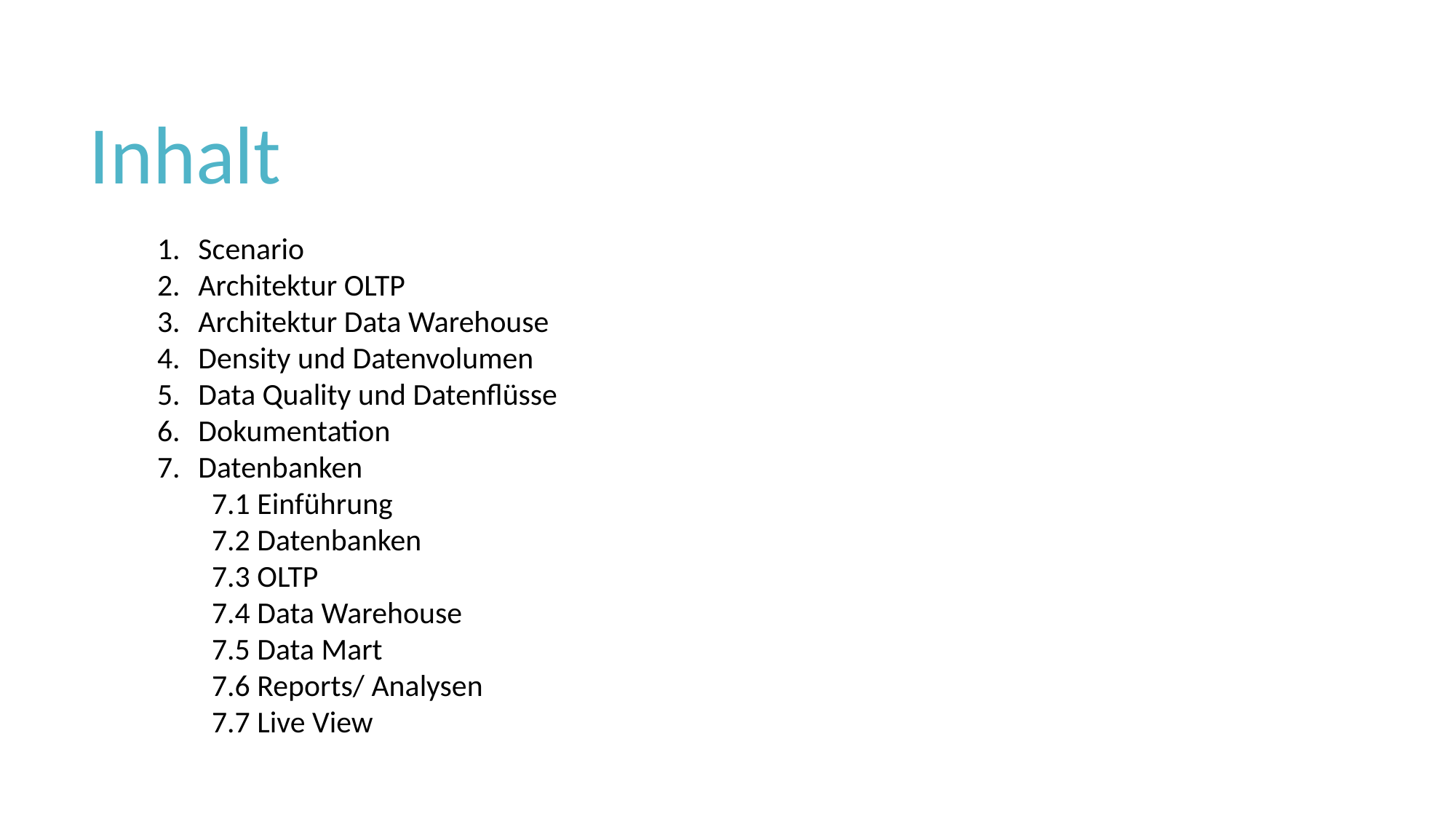

# Inhalt
Scenario
Architektur OLTP
Architektur Data Warehouse
Density und Datenvolumen
Data Quality und Datenflüsse
Dokumentation
Datenbanken
7.1 Einführung
7.2 Datenbanken
7.3 OLTP
7.4 Data Warehouse
7.5 Data Mart
7.6 Reports/ Analysen
7.7 Live View